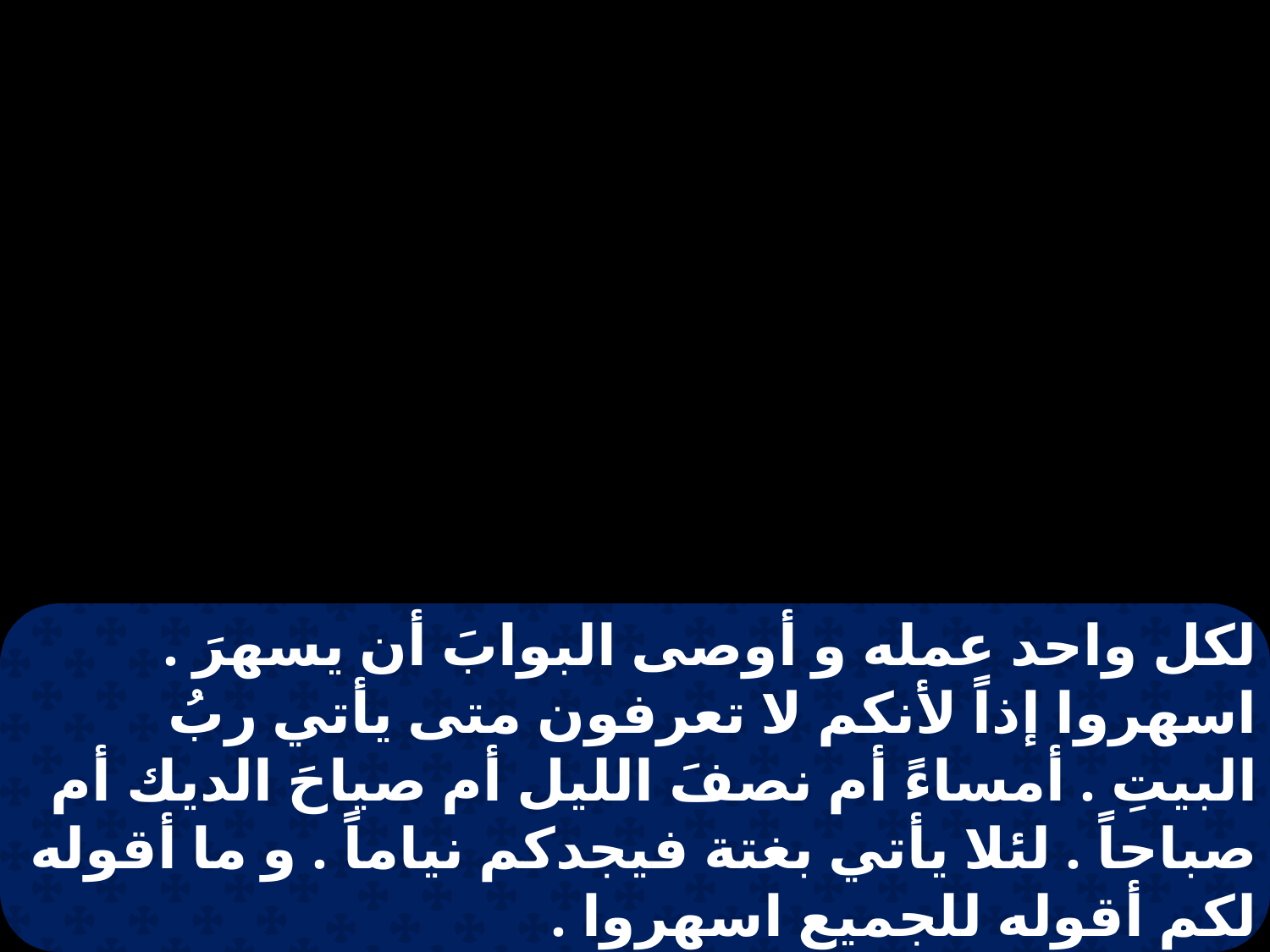

لكل واحد عمله و أوصى البوابَ أن يسهرَ . اسهروا إذاً لأنكم لا تعرفون متى يأتي ربُ البيتِ . أمساءً أم نصفَ الليل أم صياحَ الديك أم صباحاً . لئلا يأتي بغتة فيجدكم نياماً . و ما أقوله لكم أقوله للجميع اسهروا .